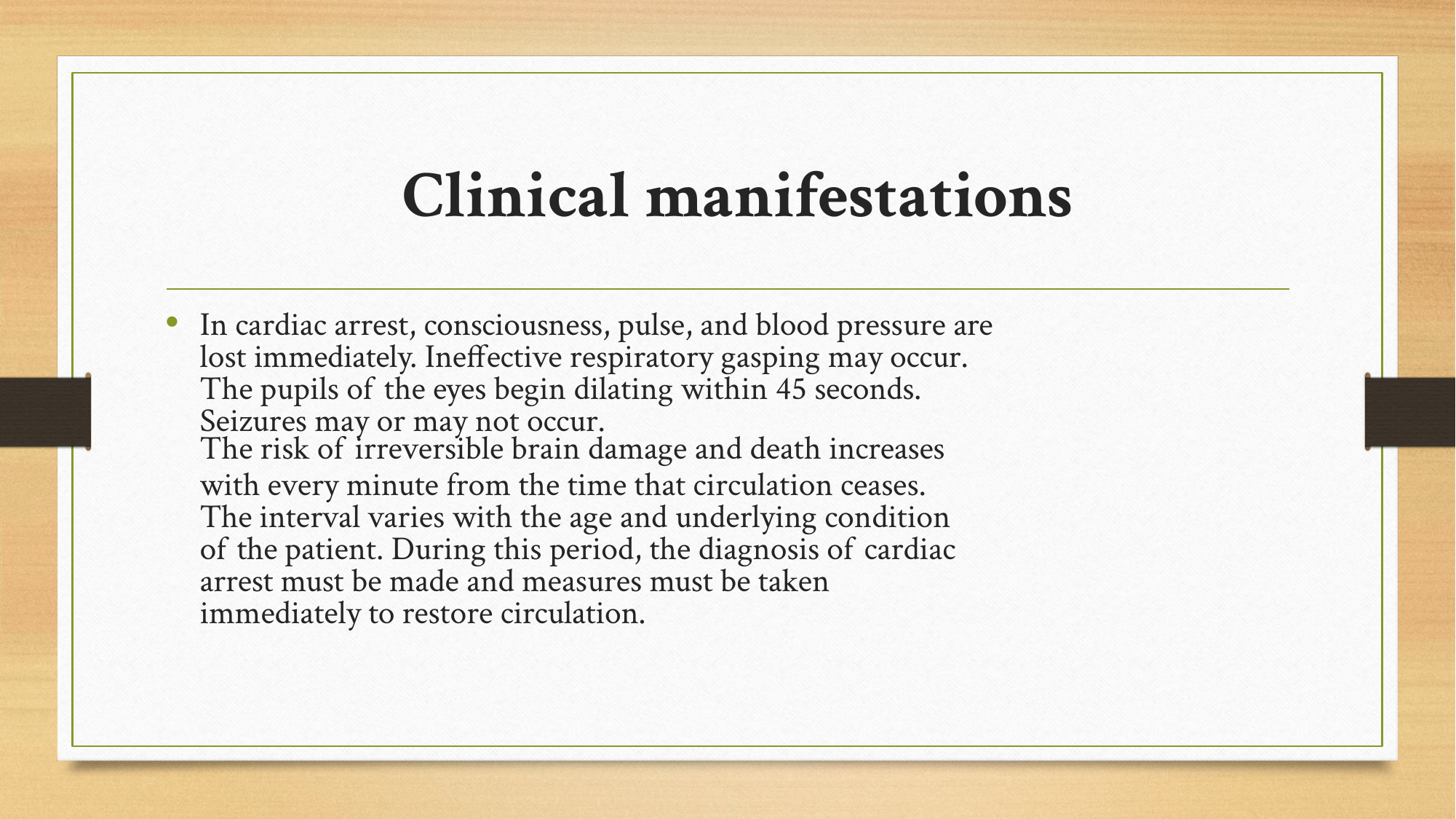

# Clinical manifestations
In cardiac arrest, consciousness, pulse, and blood pressure are lost immediately. Ineffective respiratory gasping may occur. The pupils of the eyes begin dilating within 45 seconds. Seizures may or may not occur.
The risk of irreversible brain damage and death increases
with every minute from the time that circulation ceases. The interval varies with the age and underlying condition of the patient. During this period, the diagnosis of cardiac arrest must be made and measures must be taken immediately to restore circulation.